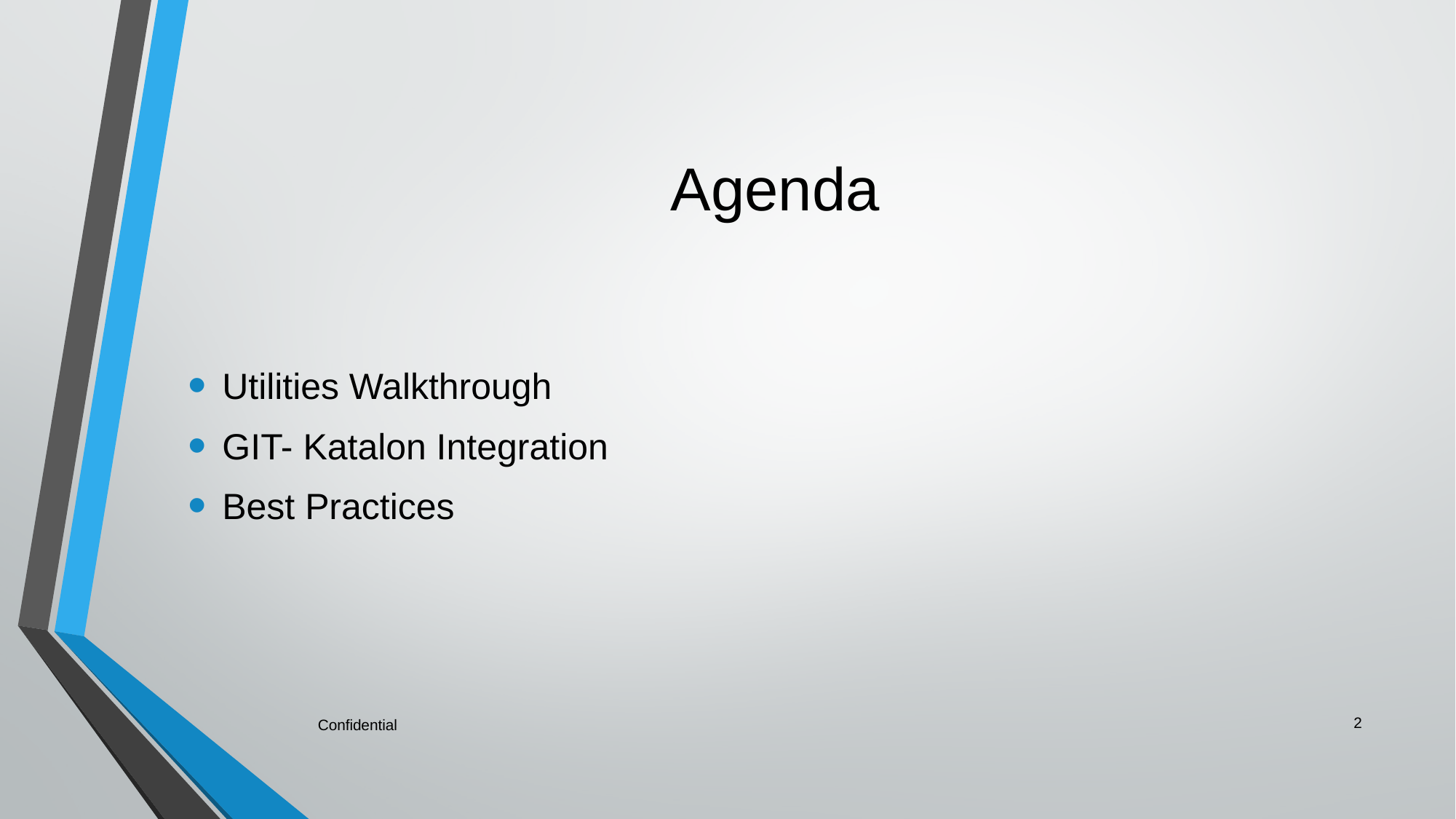

# Agenda
Utilities Walkthrough
GIT- Katalon Integration
Best Practices

2
Confidential